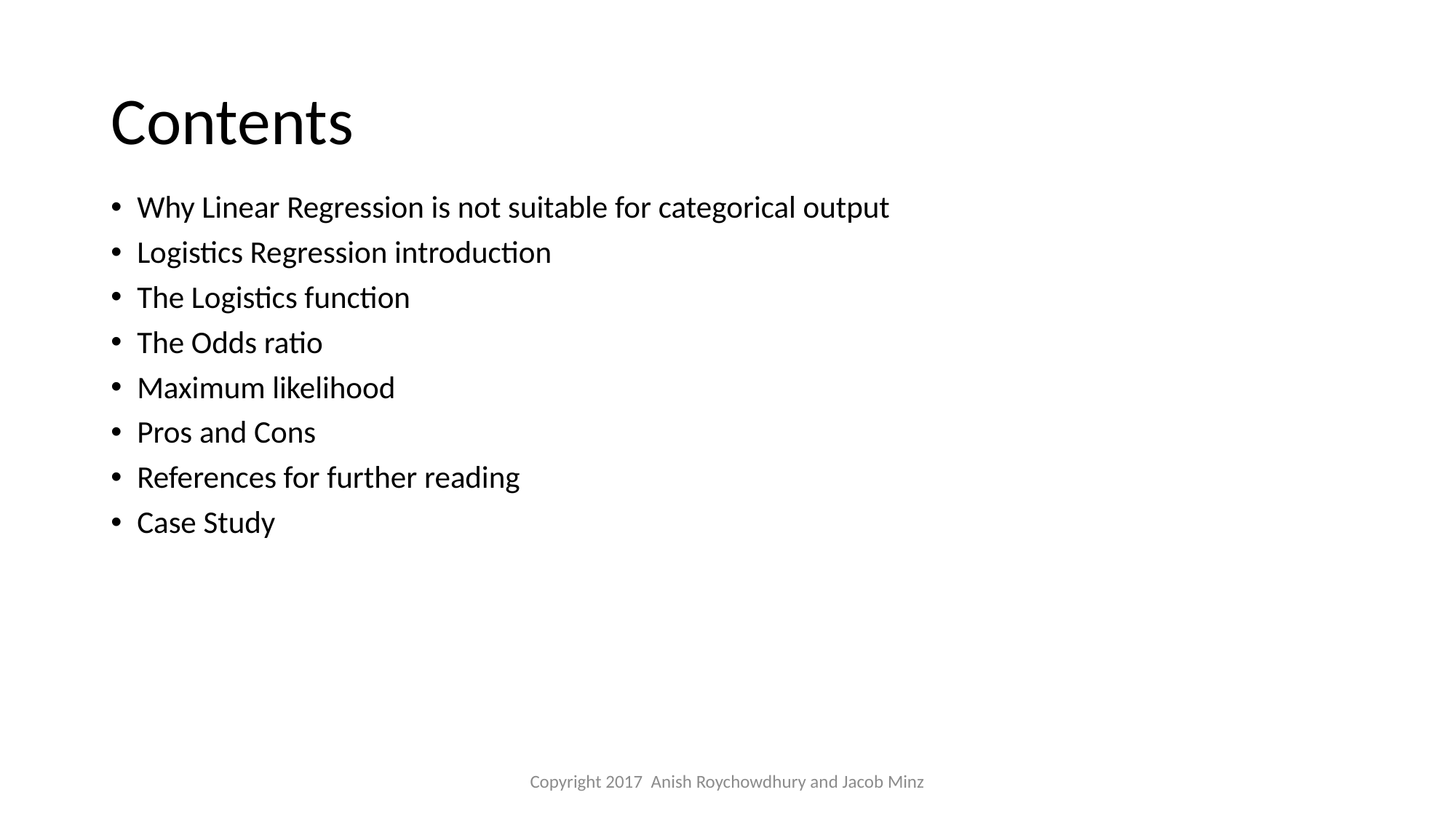

# Contents
Why Linear Regression is not suitable for categorical output
Logistics Regression introduction
The Logistics function
The Odds ratio
Maximum likelihood
Pros and Cons
References for further reading
Case Study

Copyright 2017  Anish Roychowdhury and Jacob Minz